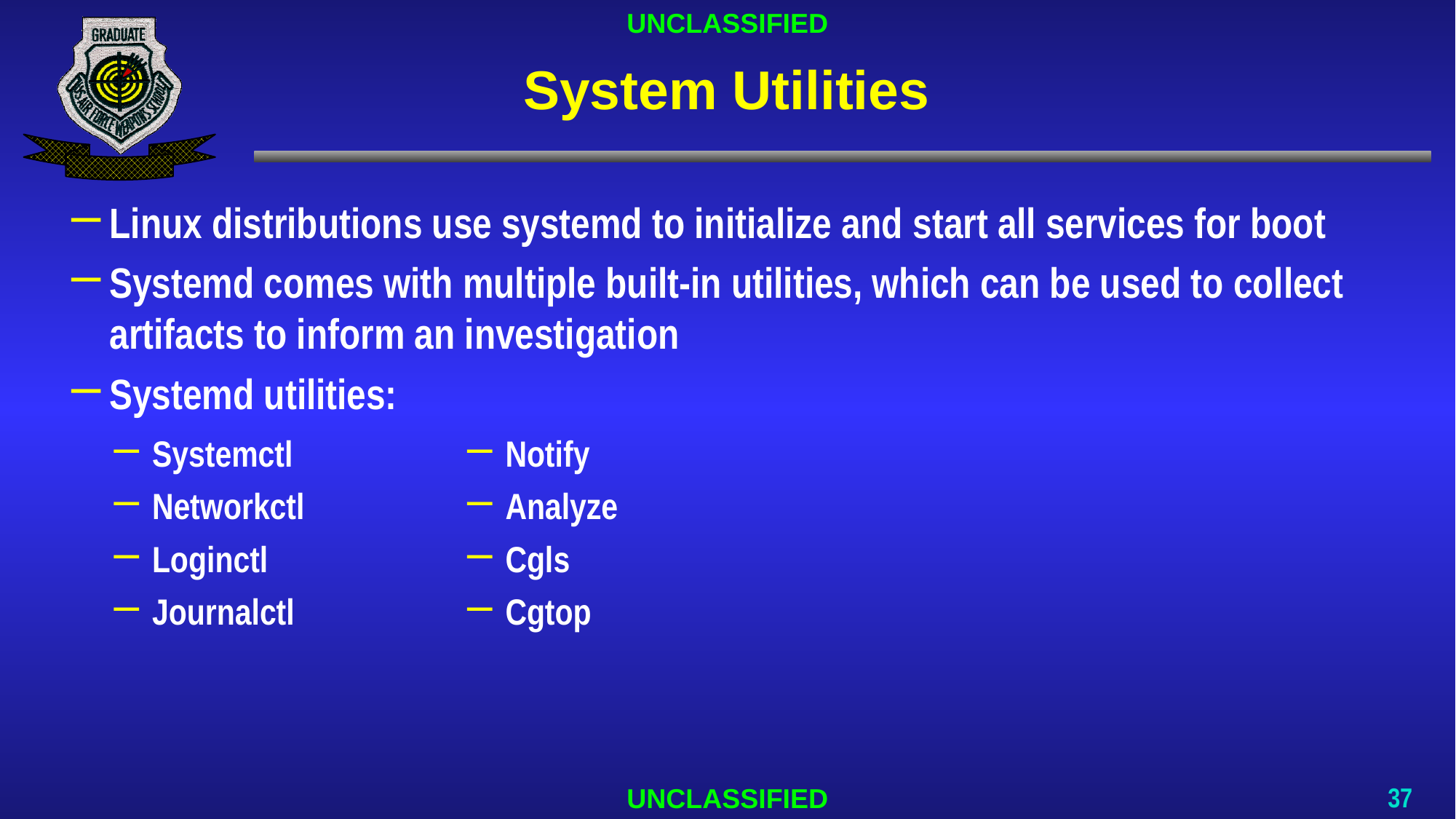

# System Utilities
Linux distributions use systemd to initialize and start all services for boot
Systemd comes with multiple built-in utilities, which can be used to collect artifacts to inform an investigation
Systemd utilities:

Systemctl
Networkctl
Loginctl
Journalctl

Notify
Analyze
Cgls
Cgtop